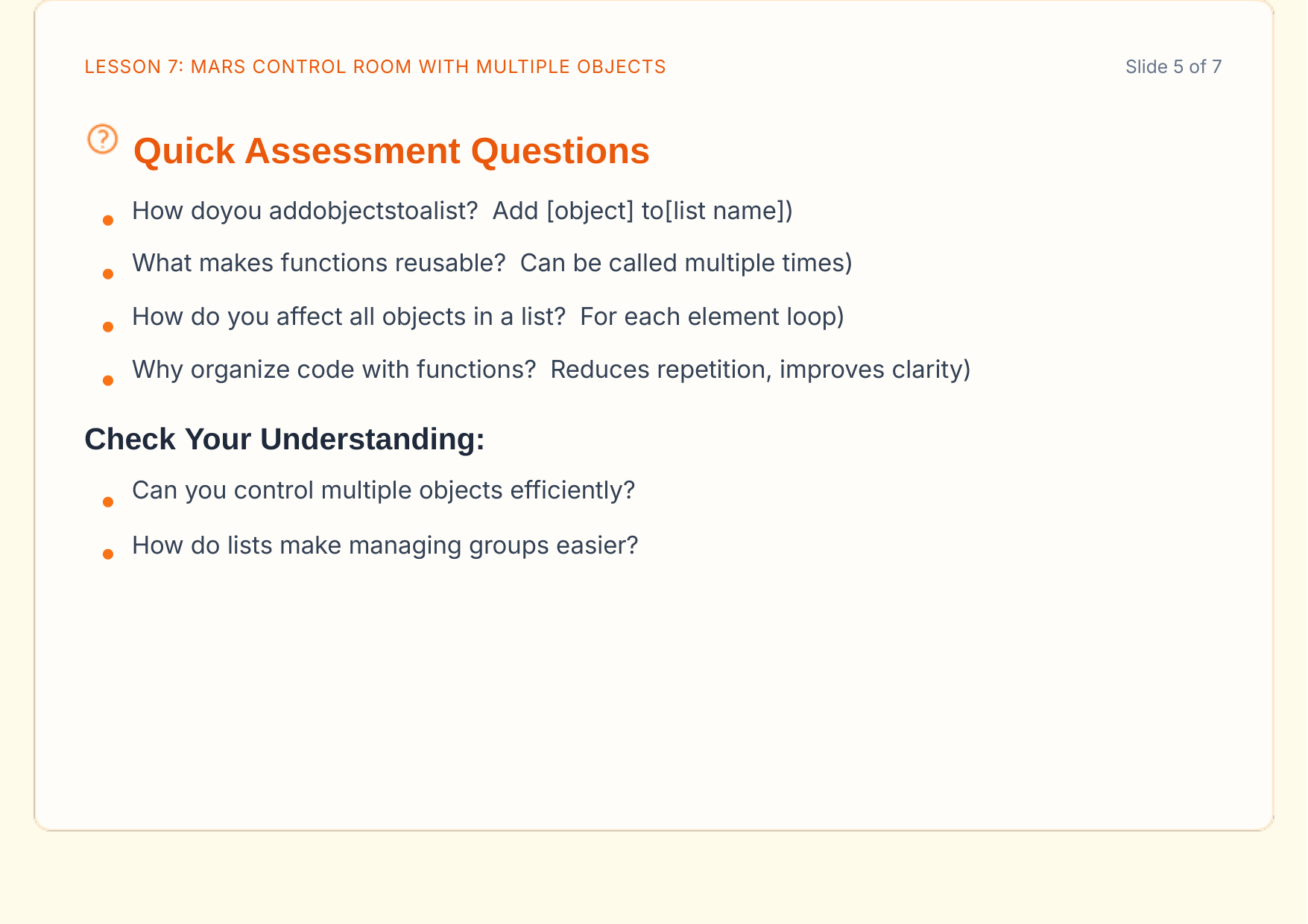

LESSON 7: MARS CONTROL ROOM WITH MULTIPLE OBJECTS
Slide 5 of 7
Quick Assessment Questions

How doyou addobjectstoalist?  Add [object] to[list name])
● ● ● ●
What makes functions reusable?  Can be called multiple times)
How do you affect all objects in a list?  For each element loop)
Why organize code with functions?  Reduces repetition, improves clarity)

Check Your Understanding:
Can you control multiple objects efficiently?
● ●
How do lists make managing groups easier?